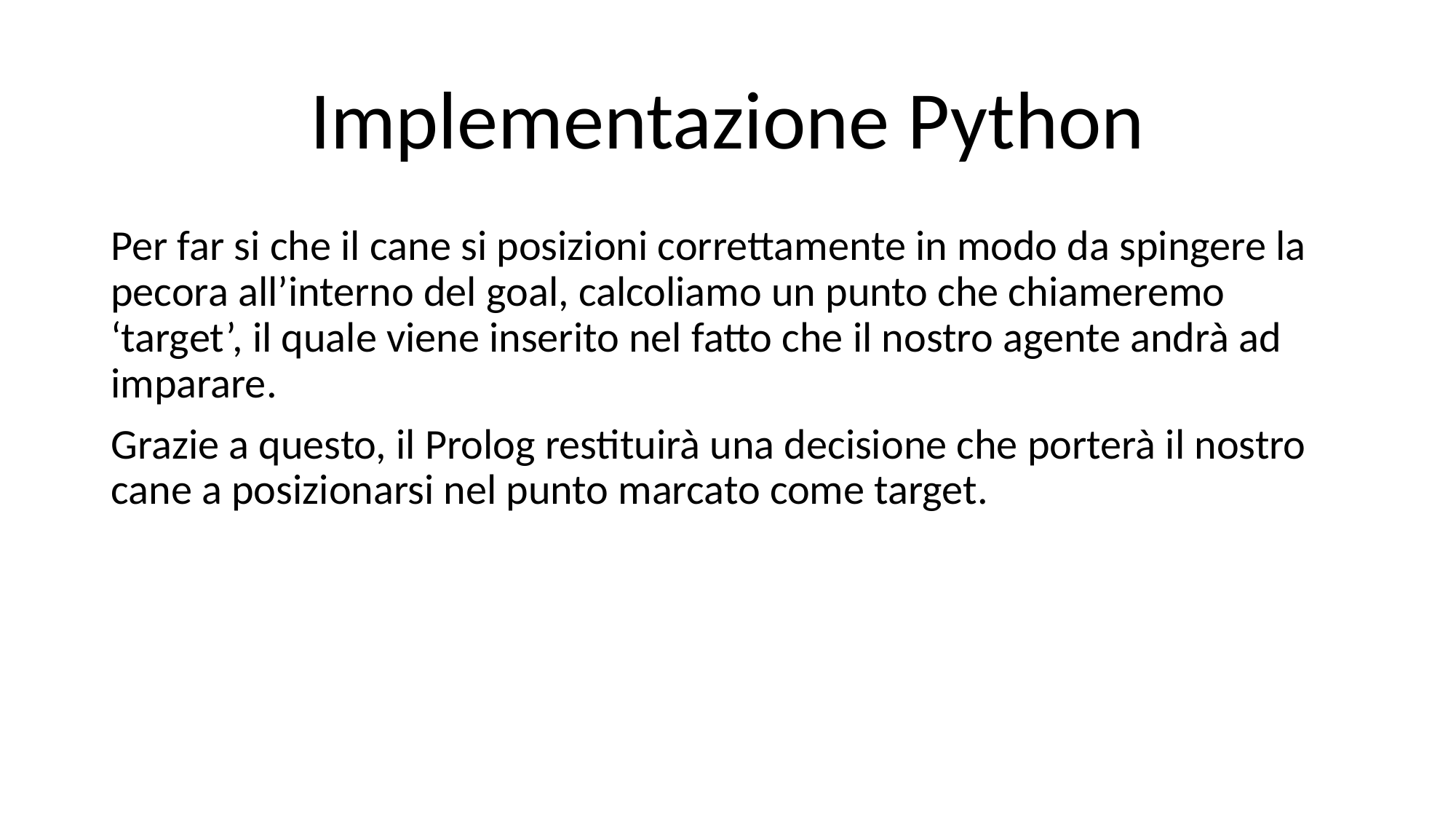

# Implementazione Python
Per far si che il cane si posizioni correttamente in modo da spingere la pecora all’interno del goal, calcoliamo un punto che chiameremo ‘target’, il quale viene inserito nel fatto che il nostro agente andrà ad imparare.
Grazie a questo, il Prolog restituirà una decisione che porterà il nostro cane a posizionarsi nel punto marcato come target.